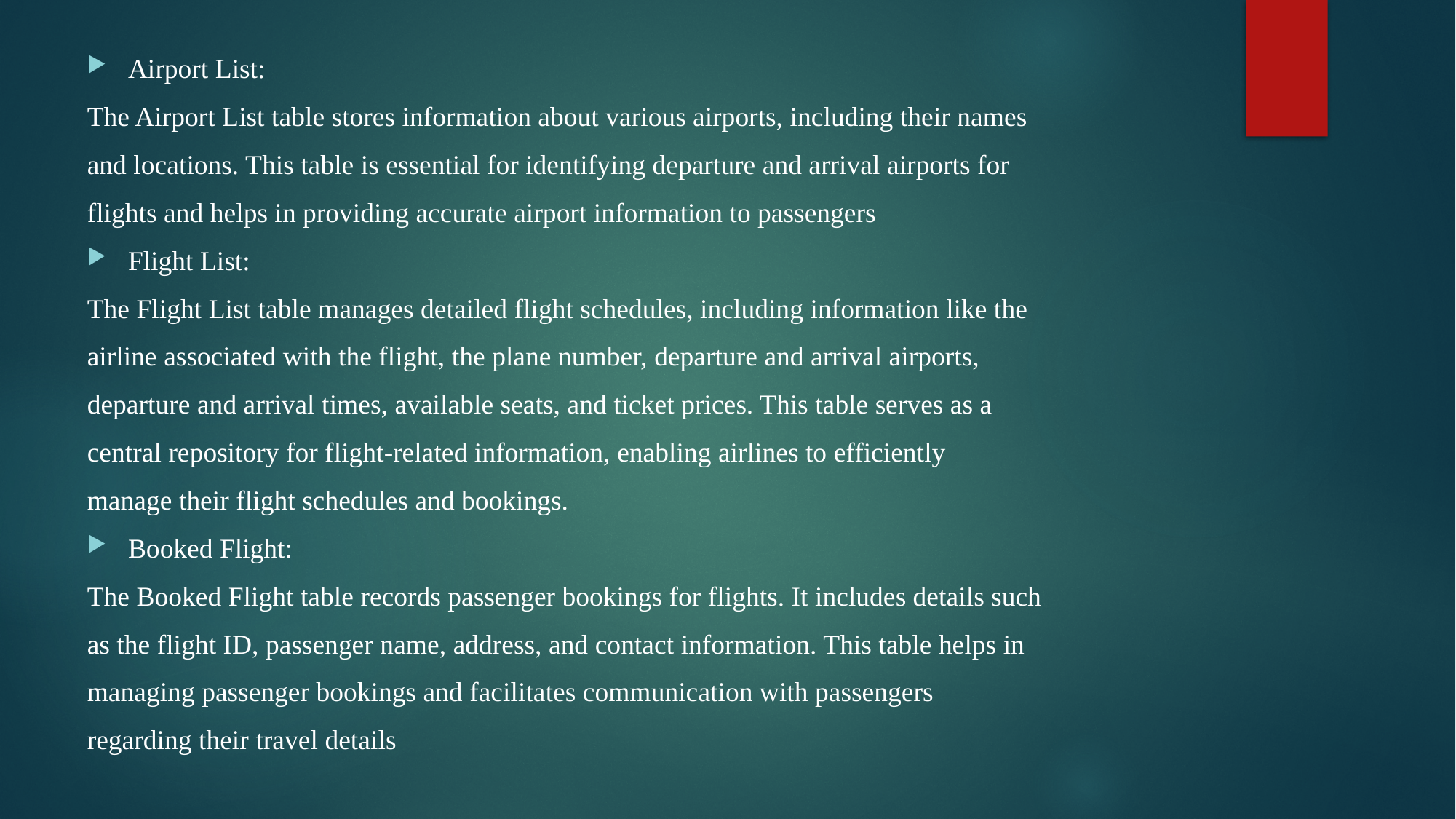

Airport List:
The Airport List table stores information about various airports, including their names
and locations. This table is essential for identifying departure and arrival airports for
flights and helps in providing accurate airport information to passengers
Flight List:
The Flight List table manages detailed flight schedules, including information like the
airline associated with the flight, the plane number, departure and arrival airports,
departure and arrival times, available seats, and ticket prices. This table serves as a
central repository for flight-related information, enabling airlines to efficiently
manage their flight schedules and bookings.
Booked Flight:
The Booked Flight table records passenger bookings for flights. It includes details such
as the flight ID, passenger name, address, and contact information. This table helps in
managing passenger bookings and facilitates communication with passengers
regarding their travel details